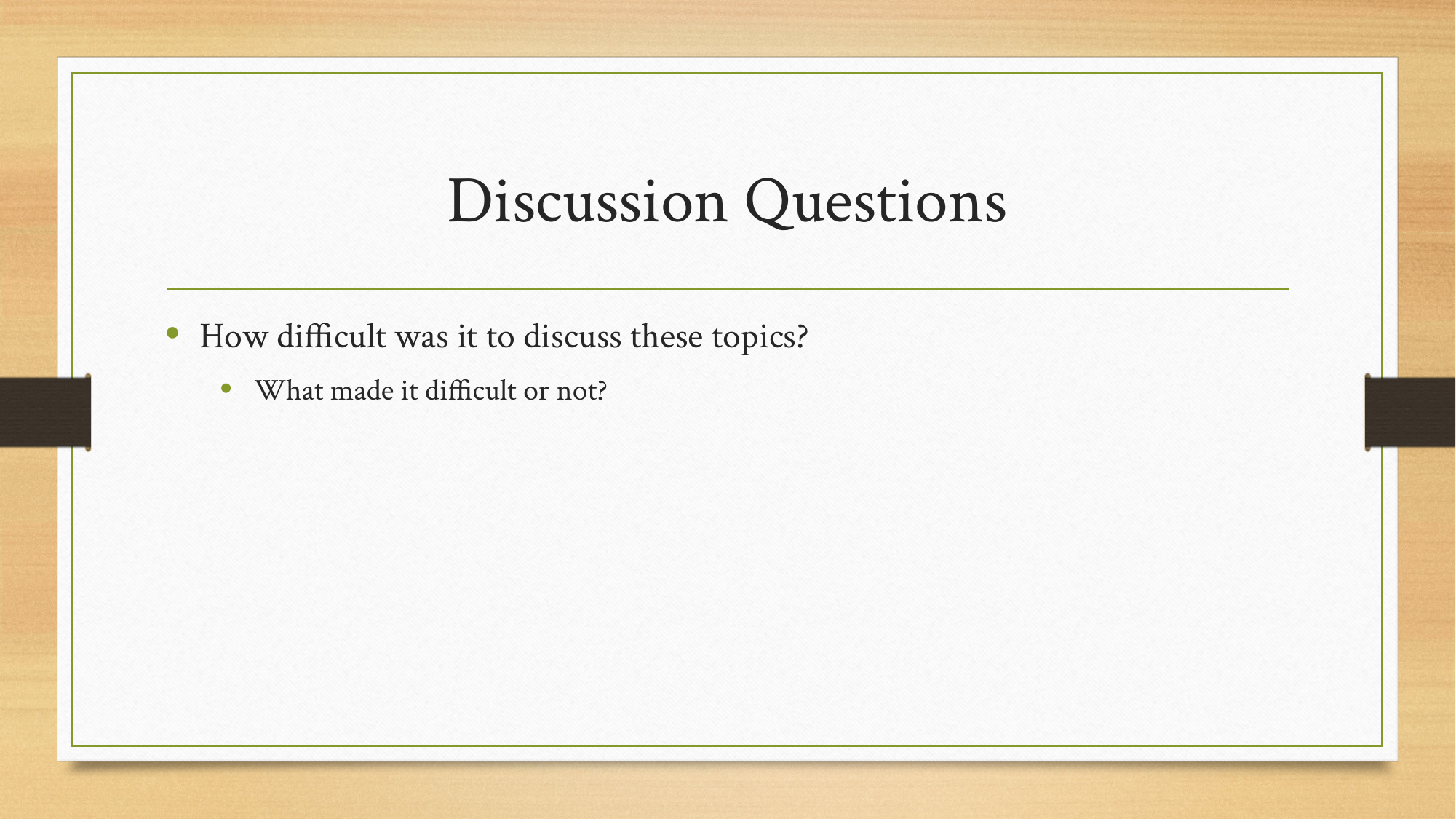

# Discussion Questions
How difficult was it to discuss these topics?
What made it difficult or not?